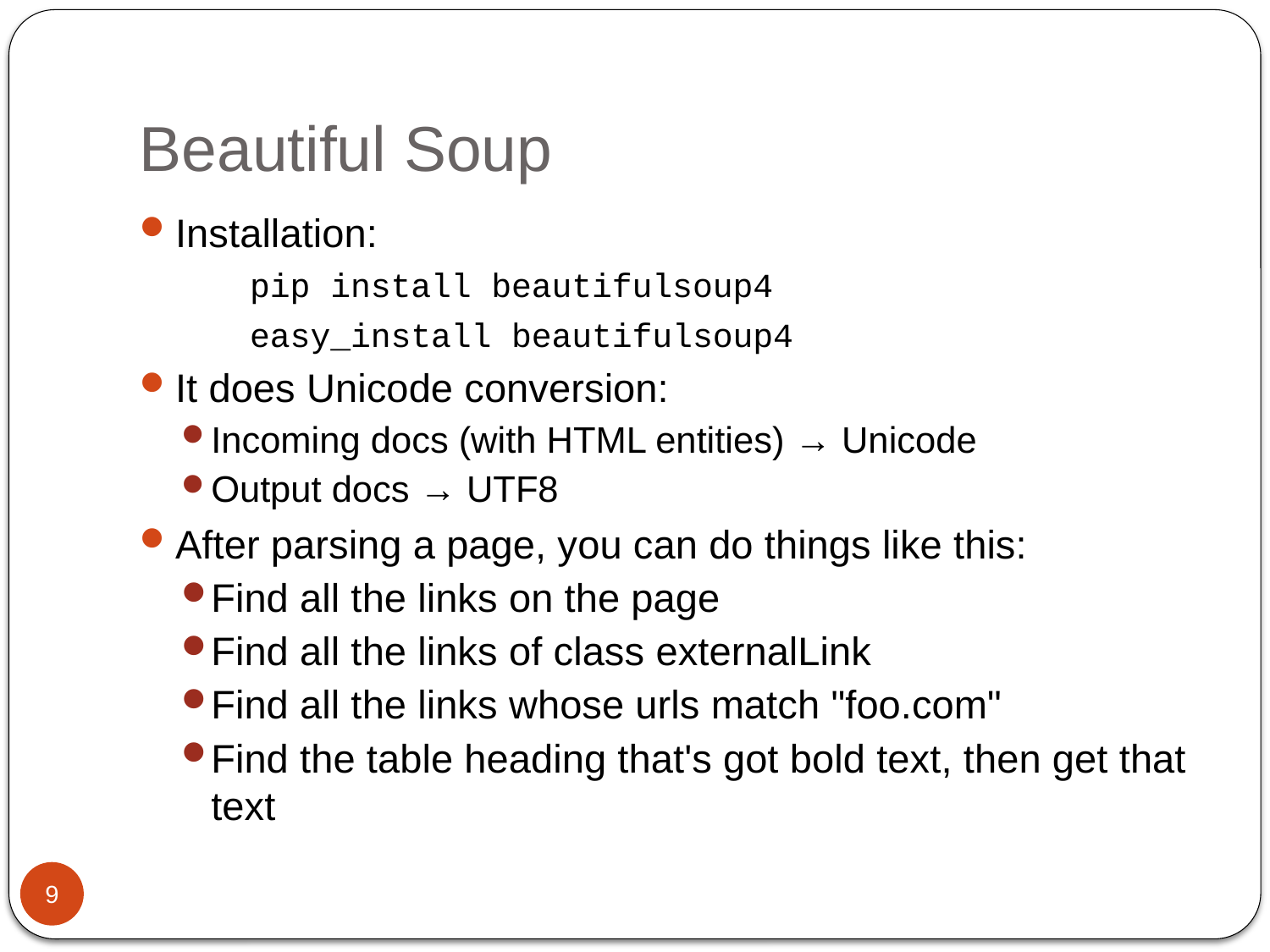

# Beautiful Soup
Installation:
		pip install beautifulsoup4
		easy_install beautifulsoup4
It does Unicode conversion:
Incoming docs (with HTML entities) → Unicode
Output docs → UTF8
After parsing a page, you can do things like this:
Find all the links on the page
Find all the links of class externalLink
Find all the links whose urls match "foo.com"
Find the table heading that's got bold text, then get that text
9